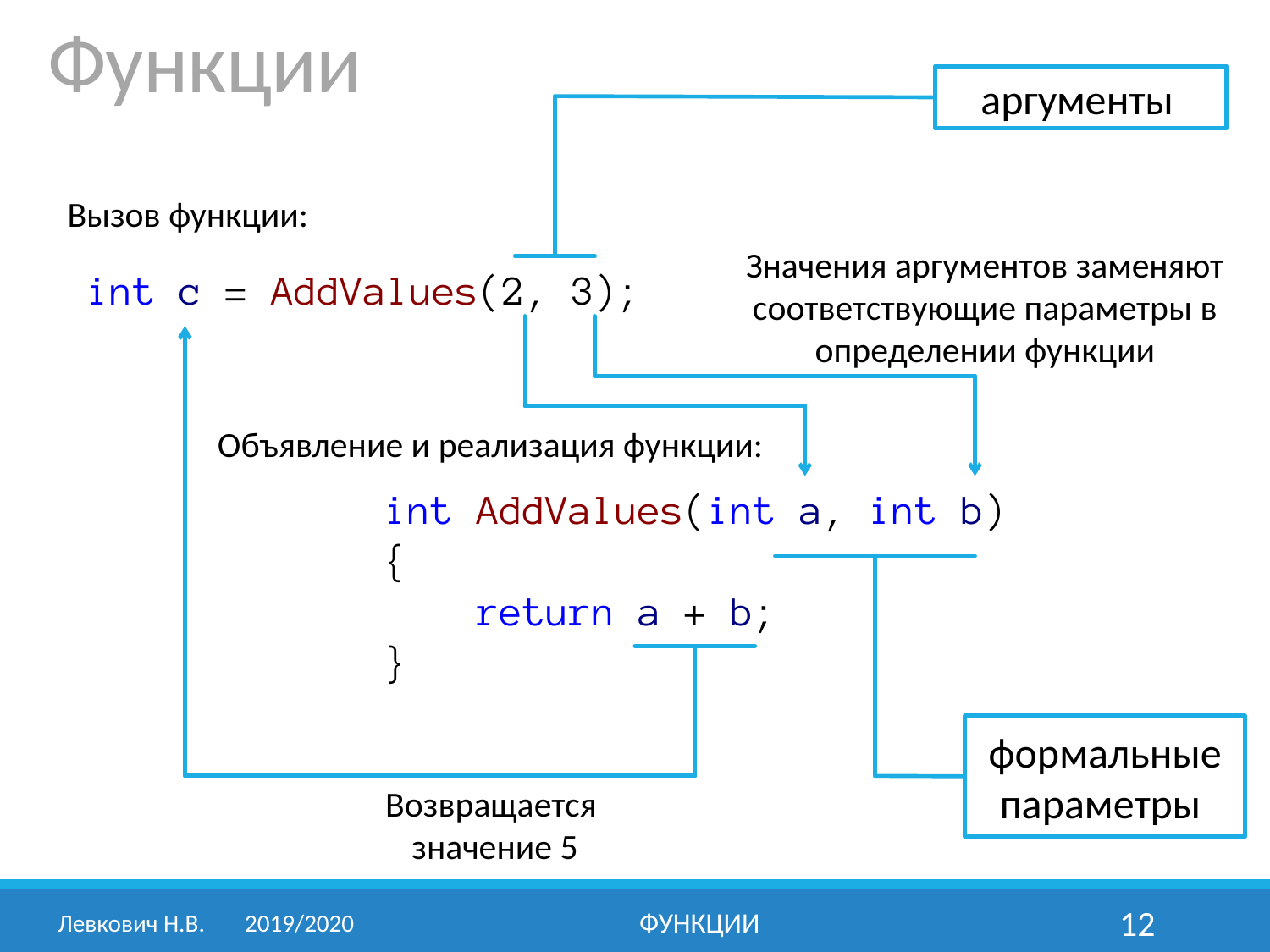

# Функции
аргументы
Вызов функции:
Значения аргументов заменяют соответствующие параметры в определении функции
int c = AddValues(2, 3);
Объявление и реализация функции:
int AddValues(int a, int b)
{
    return a + b;
}
формальные параметры
Возвращается
значение 5
Левкович Н.В.	2019/2020
Функции
12